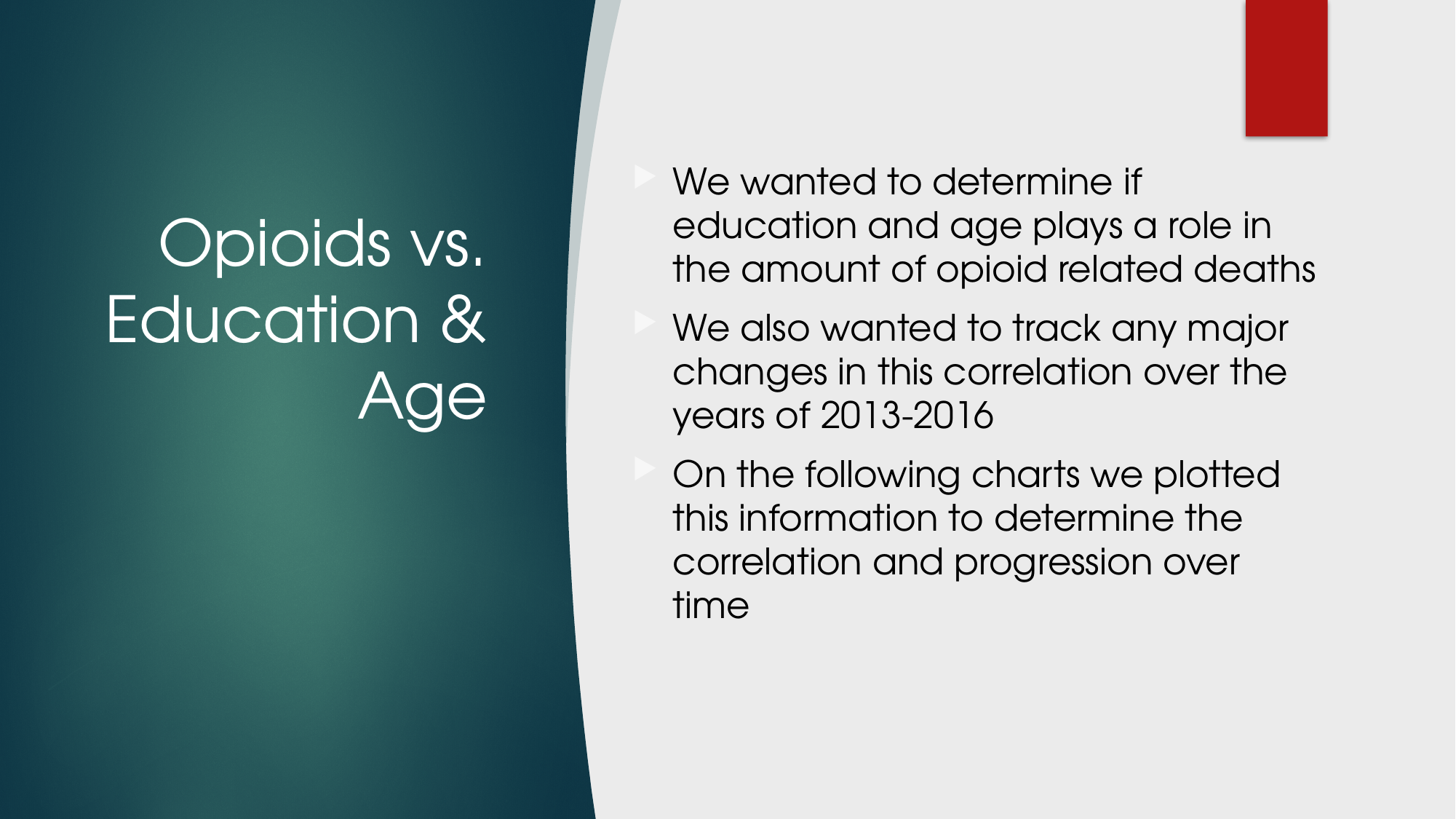

We wanted to determine if education and age plays a role in the amount of opioid related deaths
We also wanted to track any major changes in this correlation over the years of 2013-2016
On the following charts we plotted this information to determine the correlation and progression over time
# Opioids vs. Education & Age